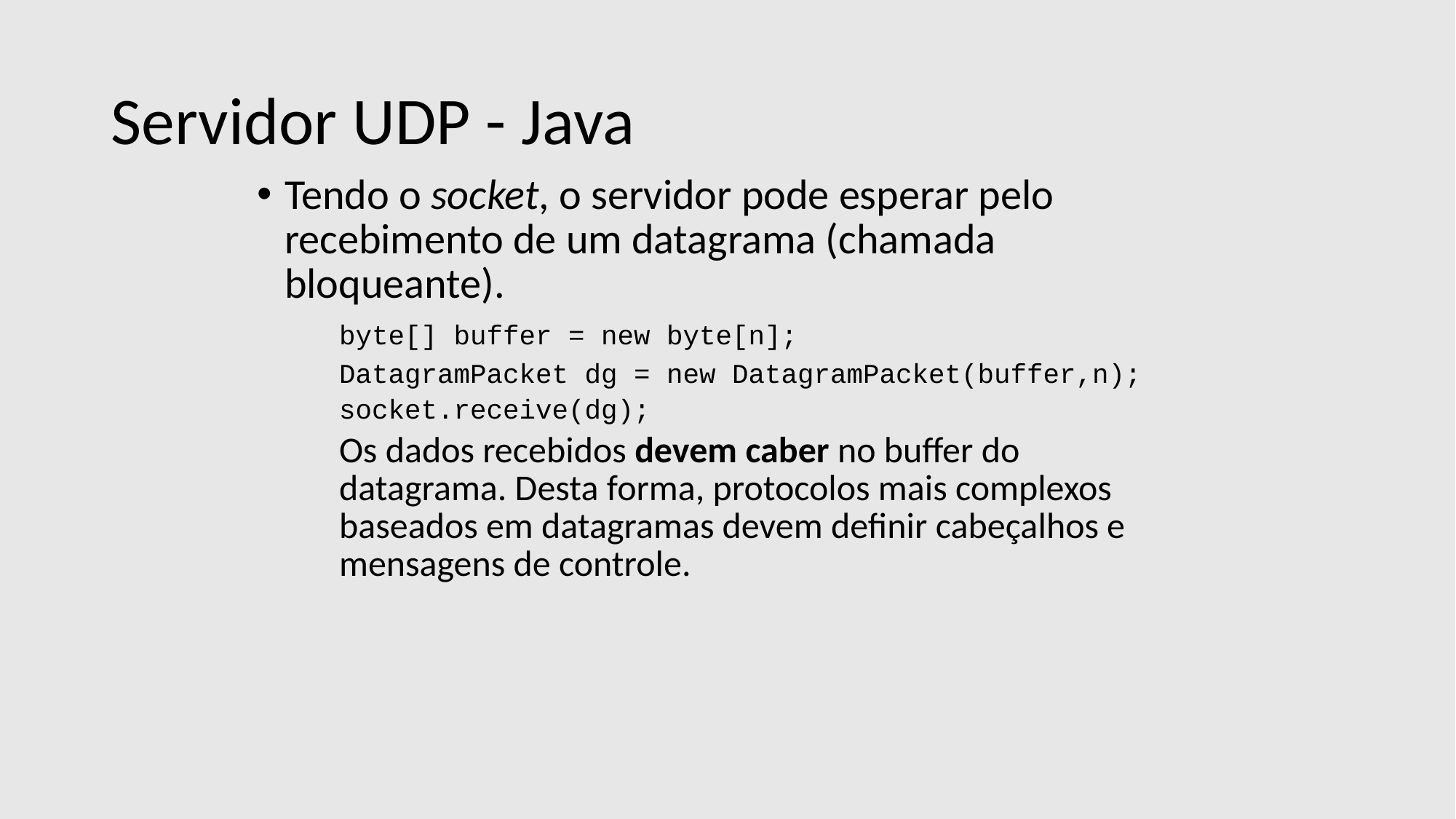

# Servidor UDP - Java
Tendo o socket, o servidor pode esperar pelo recebimento de um datagrama (chamada bloqueante).
	byte[] buffer = new byte[n];
	DatagramPacket dg = new DatagramPacket(buffer,n);
	socket.receive(dg);
	Os dados recebidos devem caber no buffer do datagrama. Desta forma, protocolos mais complexos baseados em datagramas devem definir cabeçalhos e mensagens de controle.